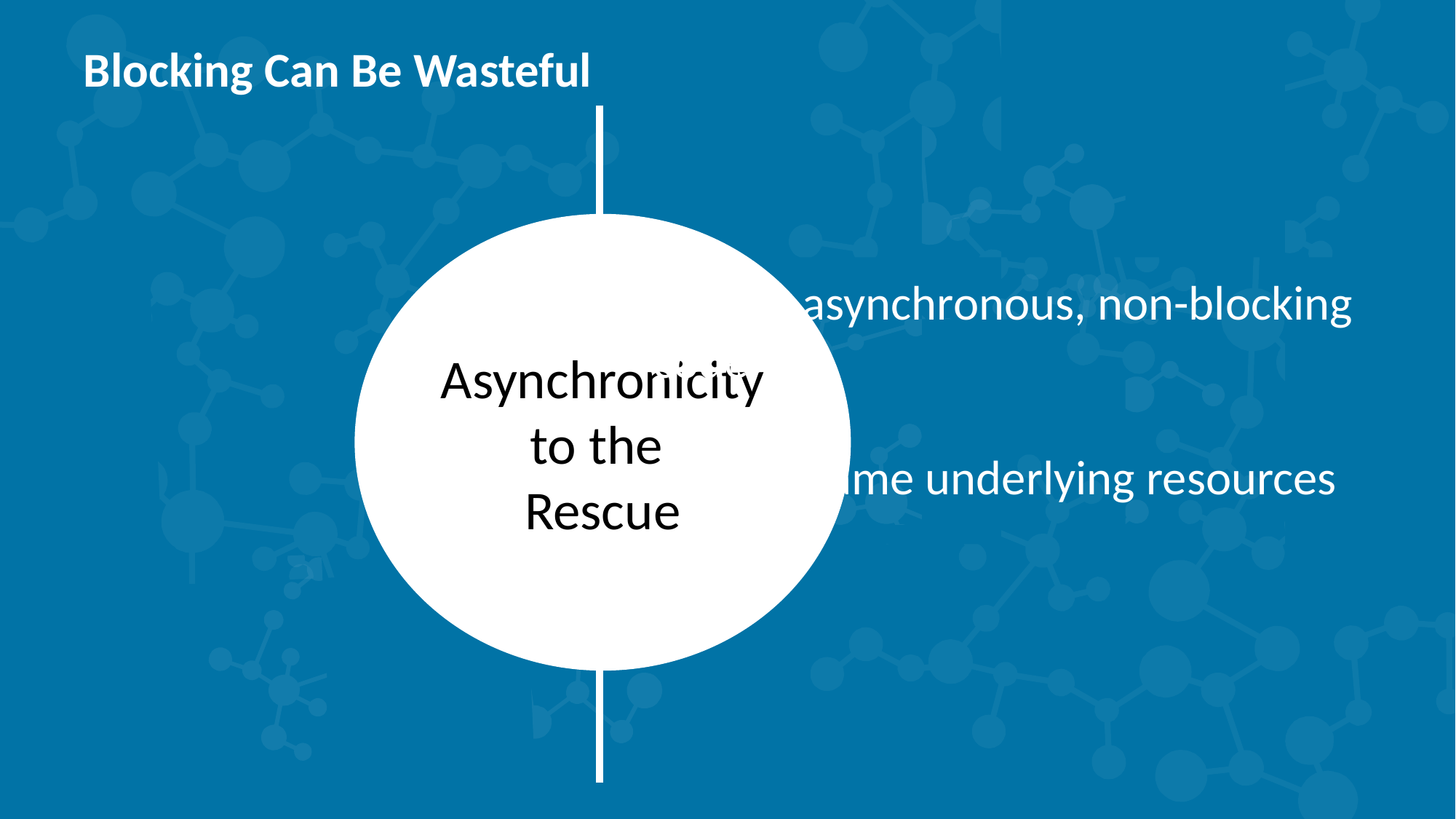

Blocking Can Be Wasteful

Asynchronicity
to the
Rescue
writing asynchronous, non-blocking code

use the same underlying resources